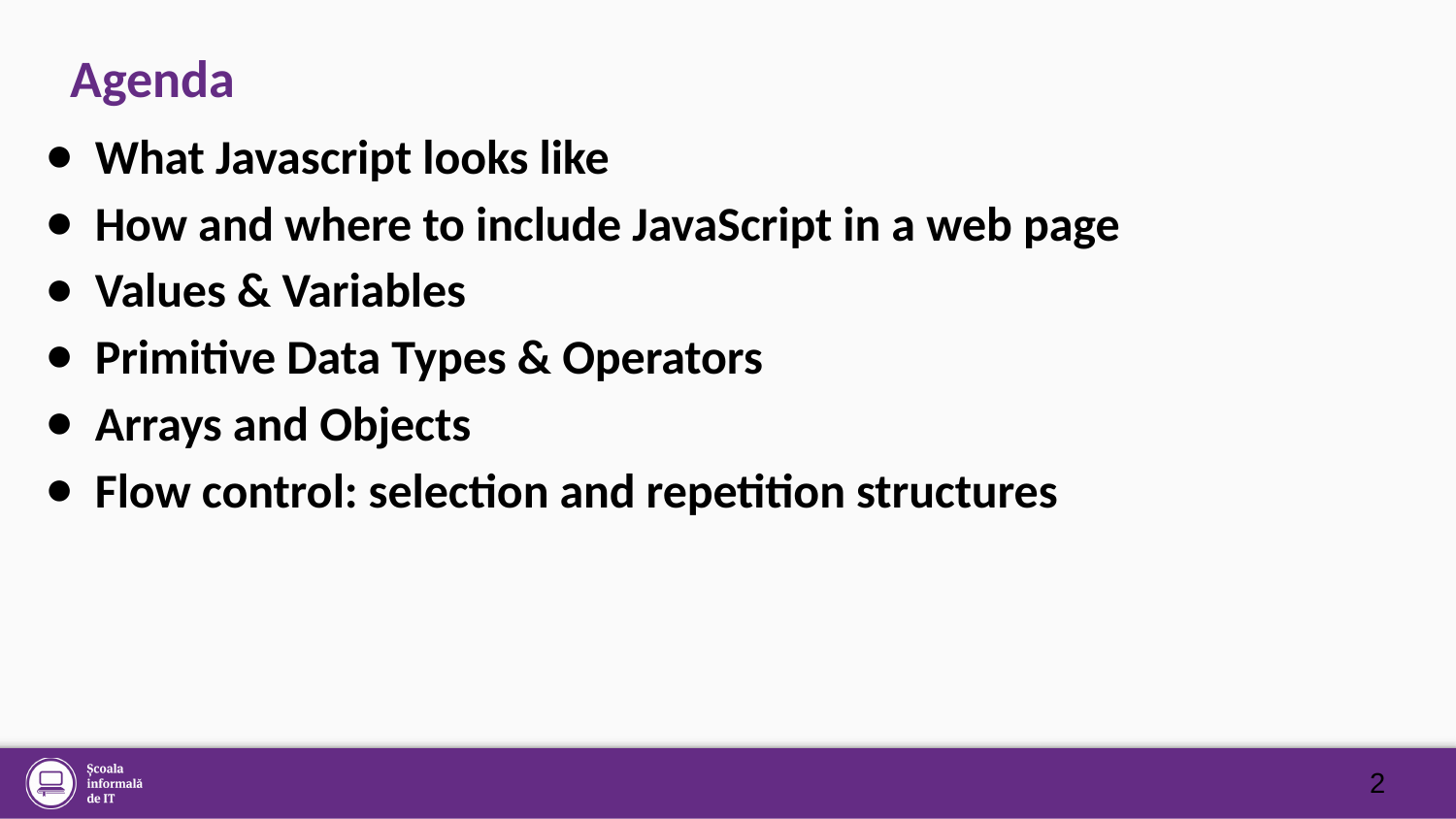

# Agenda
What Javascript looks like
How and where to include JavaScript in a web page
Values & Variables
Primitive Data Types & Operators
Arrays and Objects
Flow control: selection and repetition structures

2